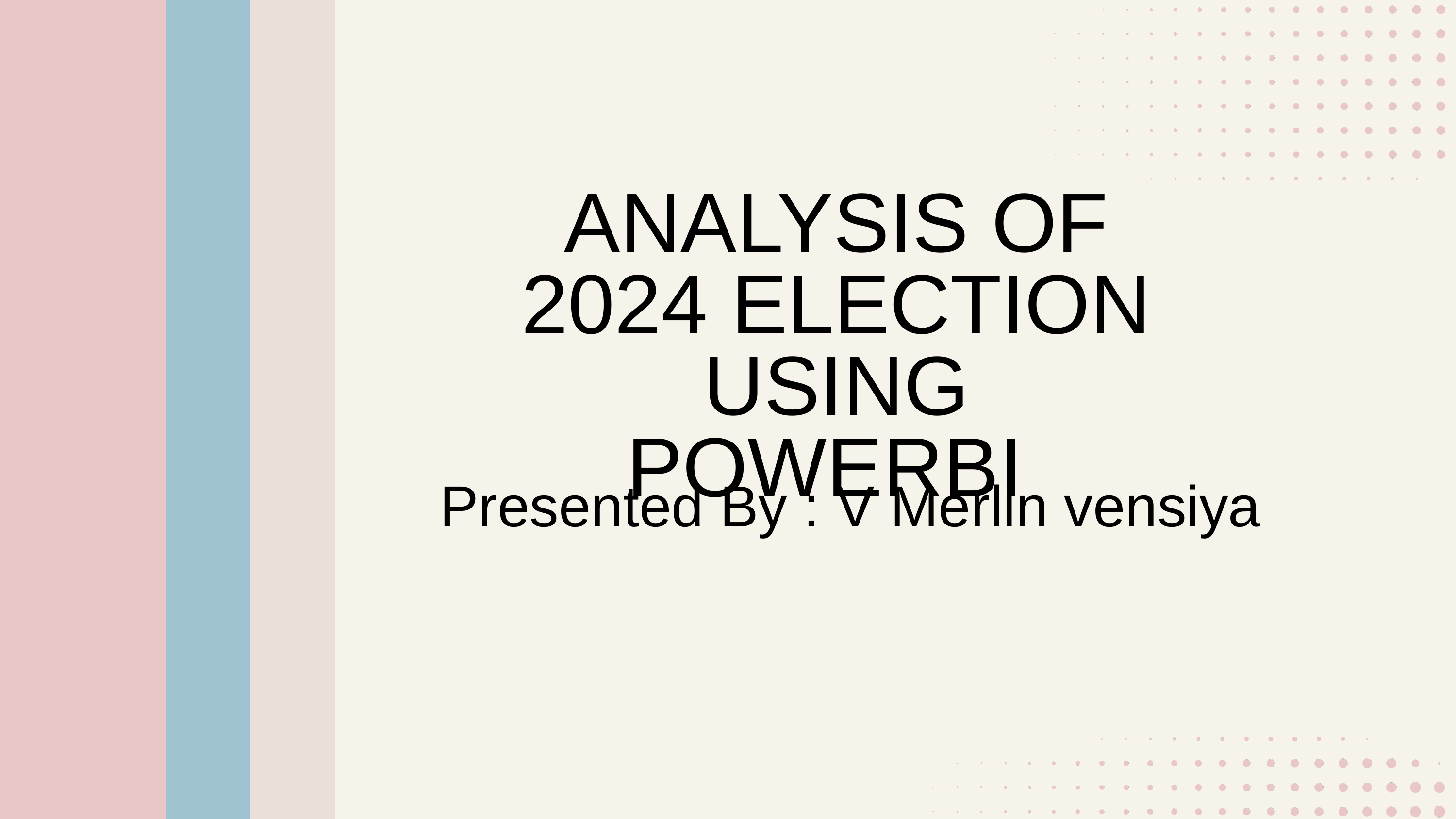

ANALYSIS OF 2024 ELECTION USING POWERBI
Presented By : V Merlin vensiya